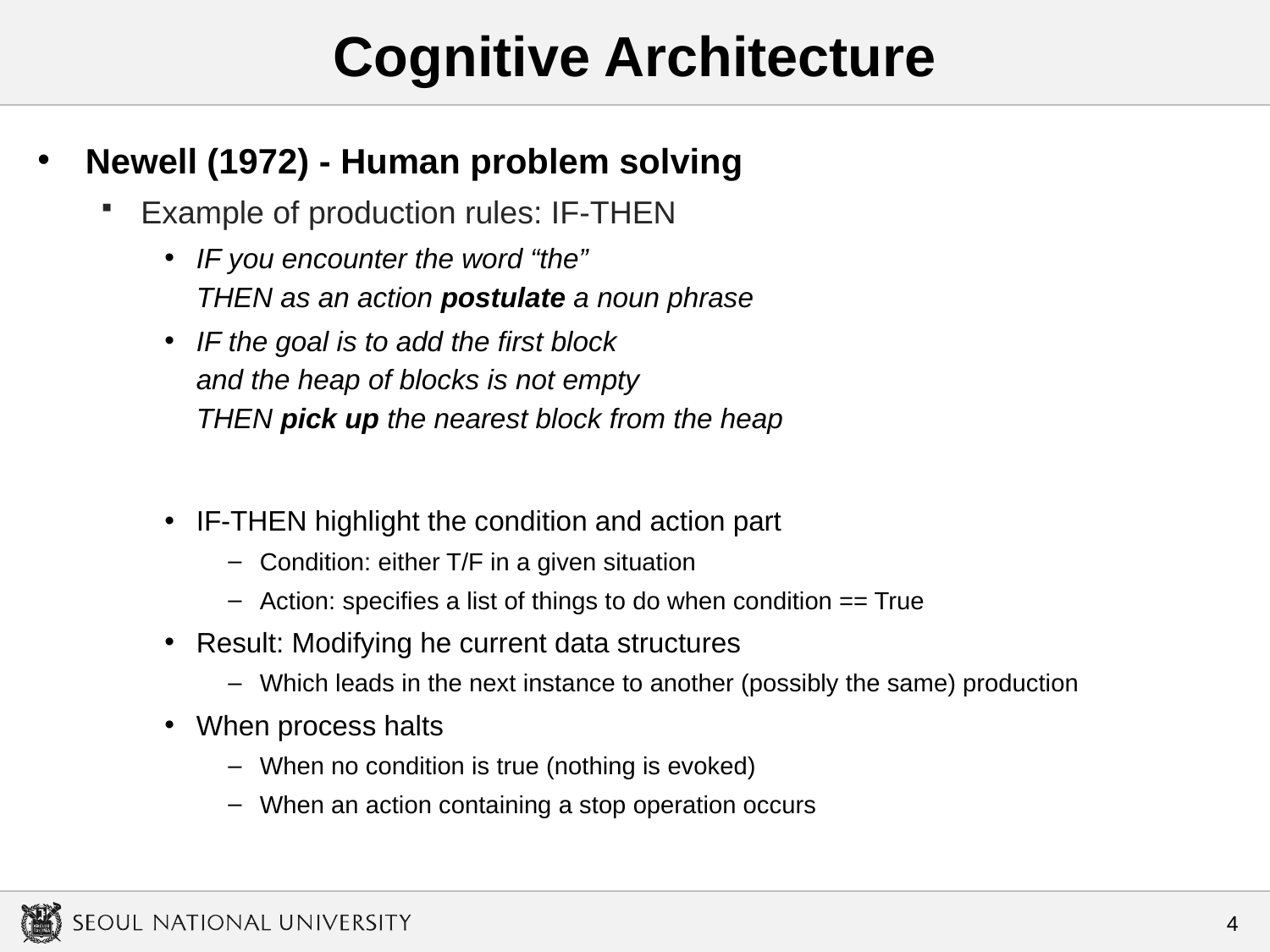

# Cognitive Architecture
Newell (1972) - Human problem solving
Example of production rules: IF-THEN
IF you encounter the word “the”
THEN as an action postulate a noun phrase
IF the goal is to add the first block
and the heap of blocks is not empty
THEN pick up the nearest block from the heap

IF-THEN highlight the condition and action part
Condition: either T/F in a given situation
Action: specifies a list of things to do when condition == True
Result: Modifying he current data structures
Which leads in the next instance to another (possibly the same) production
When process halts
When no condition is true (nothing is evoked)
When an action containing a stop operation occurs
4